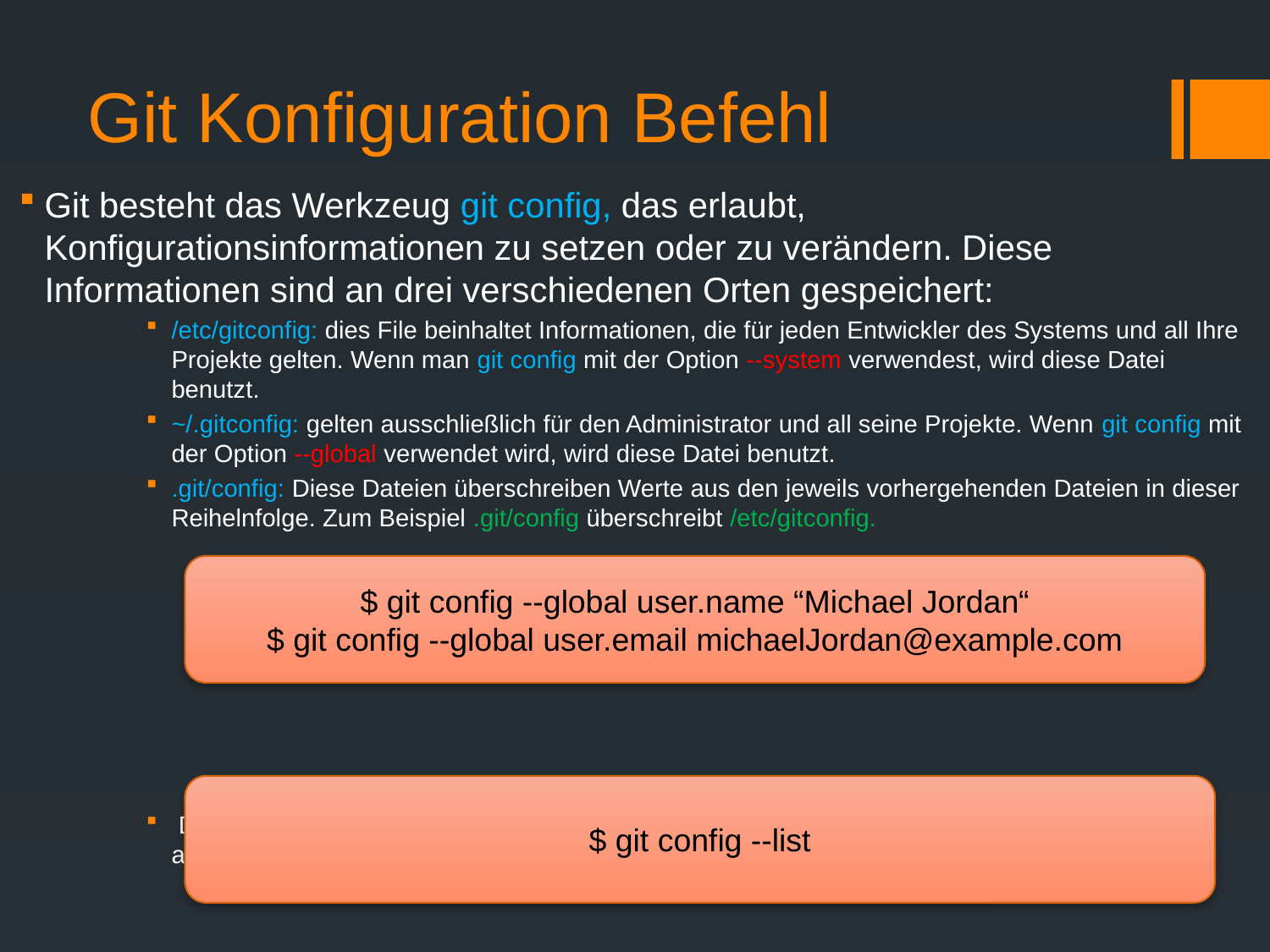

# Git Konfiguration Befehl
Git besteht das Werkzeug git config, das erlaubt, Konfigurationsinformationen zu setzen oder zu verändern. Diese Informationen sind an drei verschiedenen Orten gespeichert:
/etc/gitconfig: dies File beinhaltet Informationen, die für jeden Entwickler des Systems und all Ihre Projekte gelten. Wenn man git config mit der Option --system verwendest, wird diese Datei benutzt.
~/.gitconfig: gelten ausschließlich für den Administrator und all seine Projekte. Wenn git config mit der Option --global verwendet wird, wird diese Datei benutzt.
.git/config: Diese Dateien überschreiben Werte aus den jeweils vorhergehenden Dateien in dieser Reihelnfolge. Zum Beispiel .git/config überschreibt /etc/gitconfig.

 Die Einstellungen zu überprüfen wird mit dem Befehl git config –list alle Einstellunngen angezeigt.
$ git config --global user.name “Michael Jordan“
$ git config --global user.email michaelJordan@example.com
$ git config --list